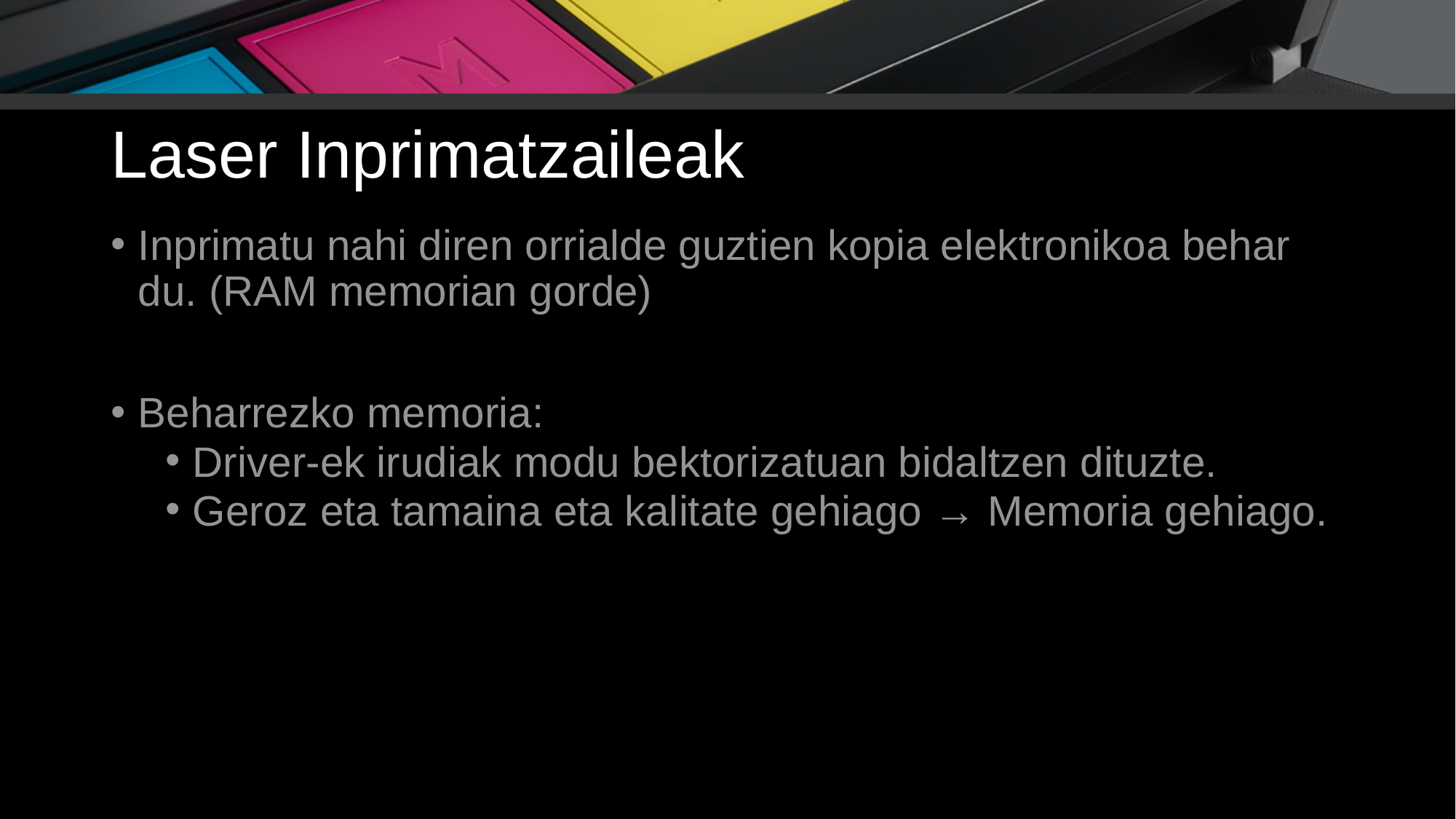

# Laser Inprimatzaileak
Inprimatu nahi diren orrialde guztien kopia elektronikoa behar du. (RAM memorian gorde)

Beharrezko memoria:
Driver-ek irudiak modu bektorizatuan bidaltzen dituzte.
Geroz eta tamaina eta kalitate gehiago → Memoria gehiago.